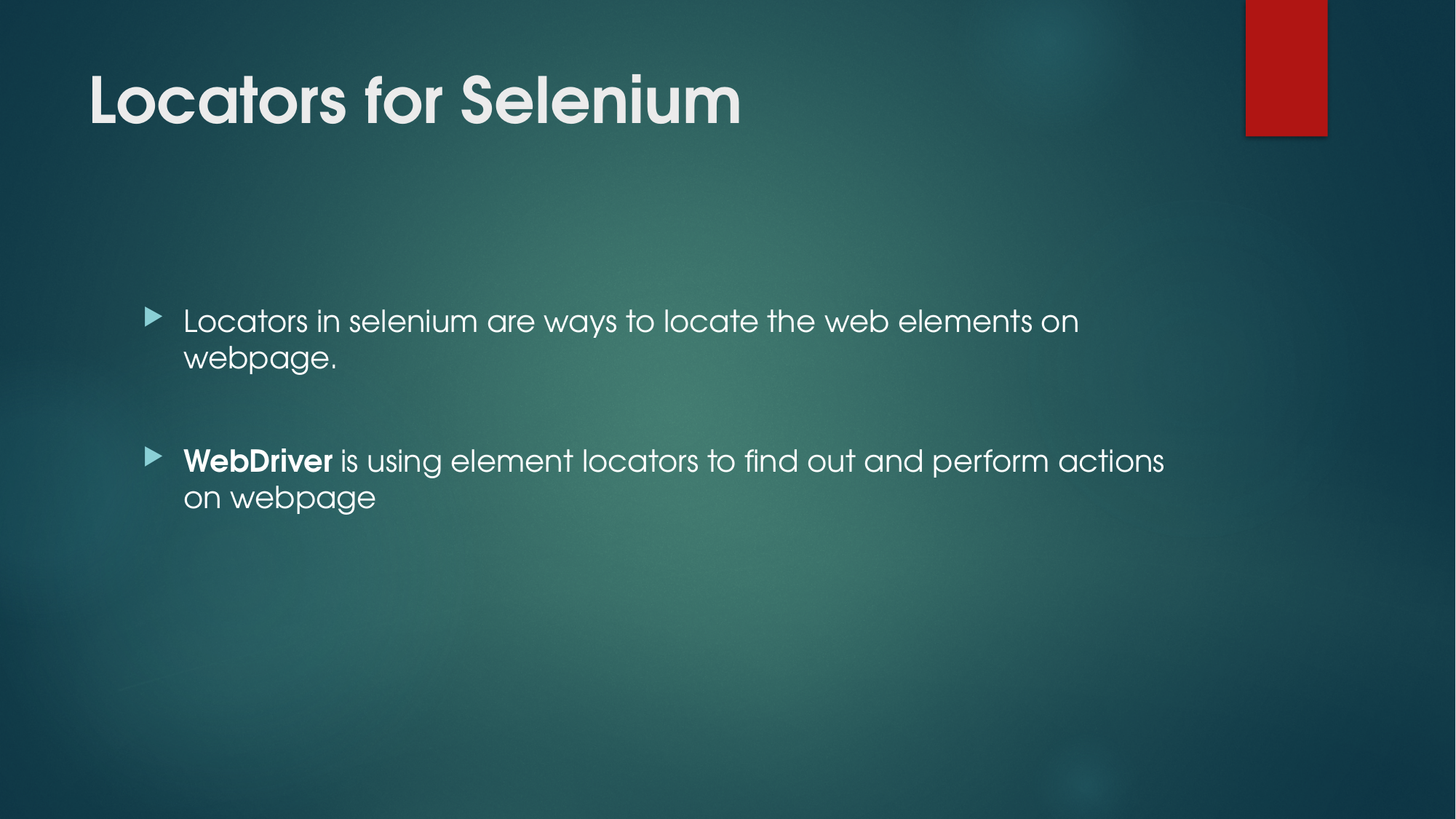

# Locators for Selenium

Locators in selenium are ways to locate the web elements on webpage.

WebDriver is using element locators to find out and perform actions on webpage